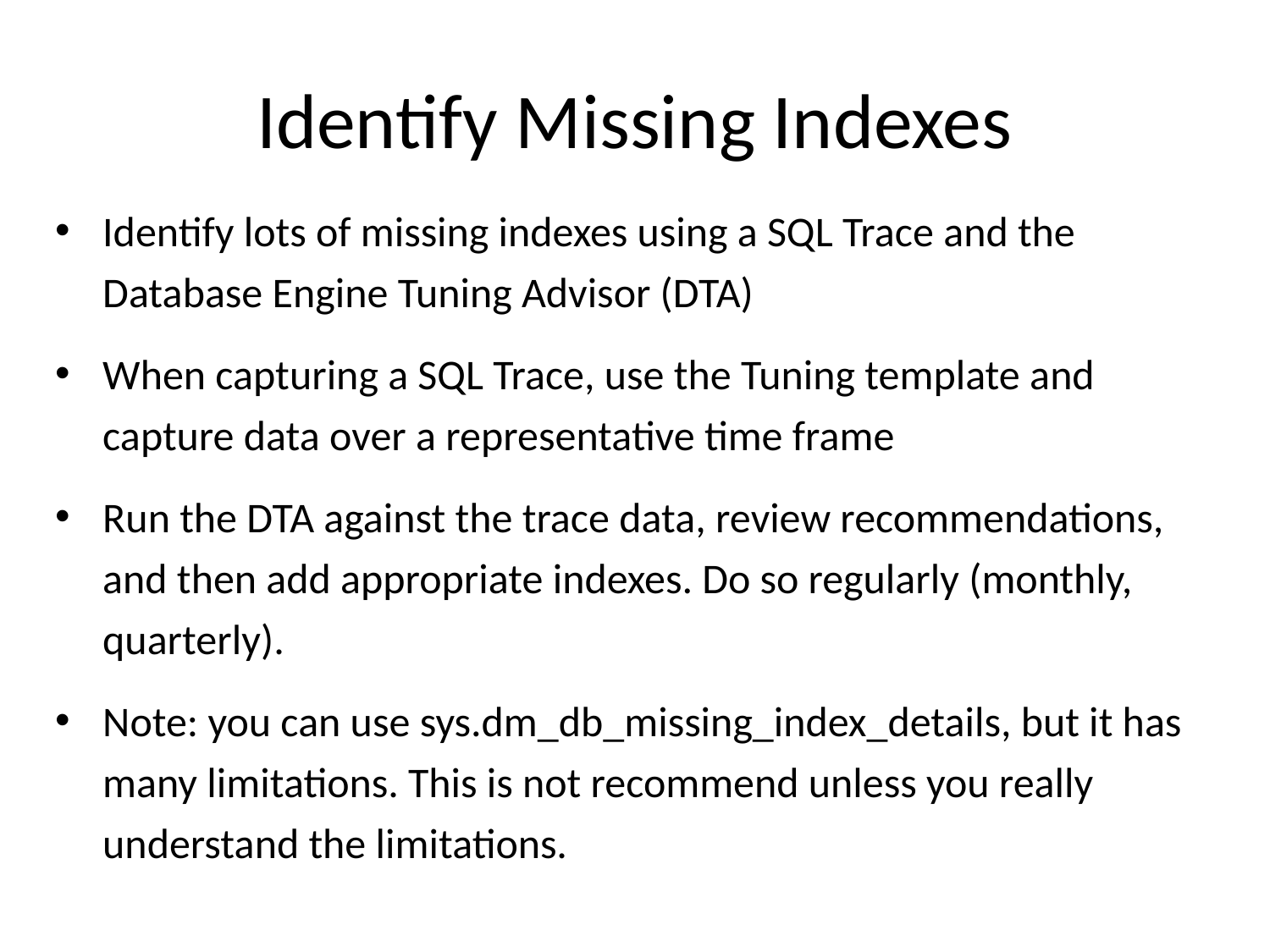

# Identify Missing Indexes
Identify lots of missing indexes using a SQL Trace and the Database Engine Tuning Advisor (DTA)
When capturing a SQL Trace, use the Tuning template and capture data over a representative time frame
Run the DTA against the trace data, review recommendations, and then add appropriate indexes. Do so regularly (monthly, quarterly).
Note: you can use sys.dm_db_missing_index_details, but it has many limitations. This is not recommend unless you really understand the limitations.